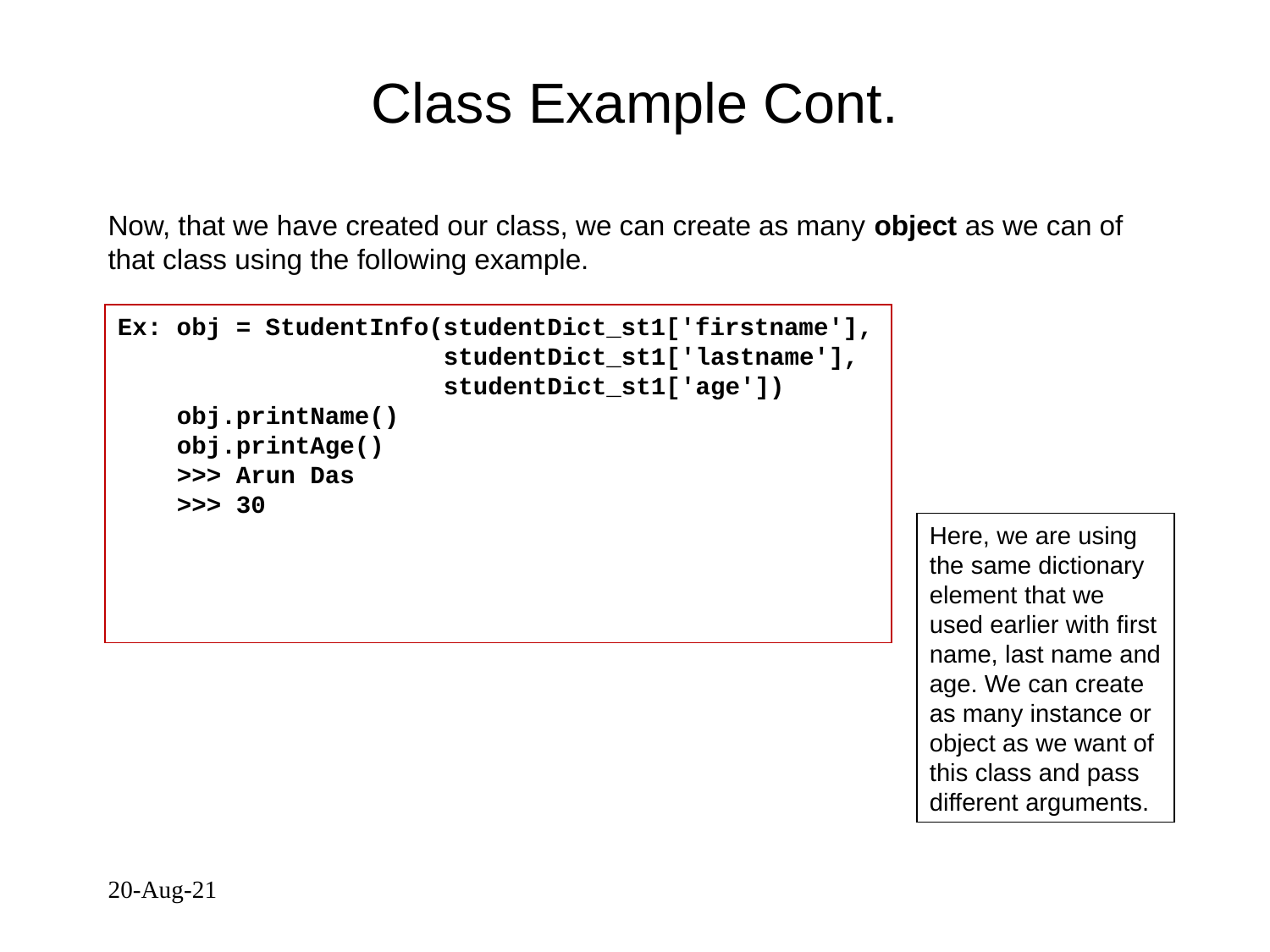

# Class Example Cont.
Now, that we have created our class, we can create as many object as we can of that class using the following example.
Ex: obj = StudentInfo(studentDict_st1['firstname'],
                      studentDict_st1['lastname'],
                      studentDict_st1['age'])
    obj.printName()
    obj.printAge()
    >>> Arun Das
    >>> 30

Here, we are using the same dictionary element that we used earlier with first name, last name and age. We can create as many instance or object as we want of this class and pass different arguments.
20-Aug-21